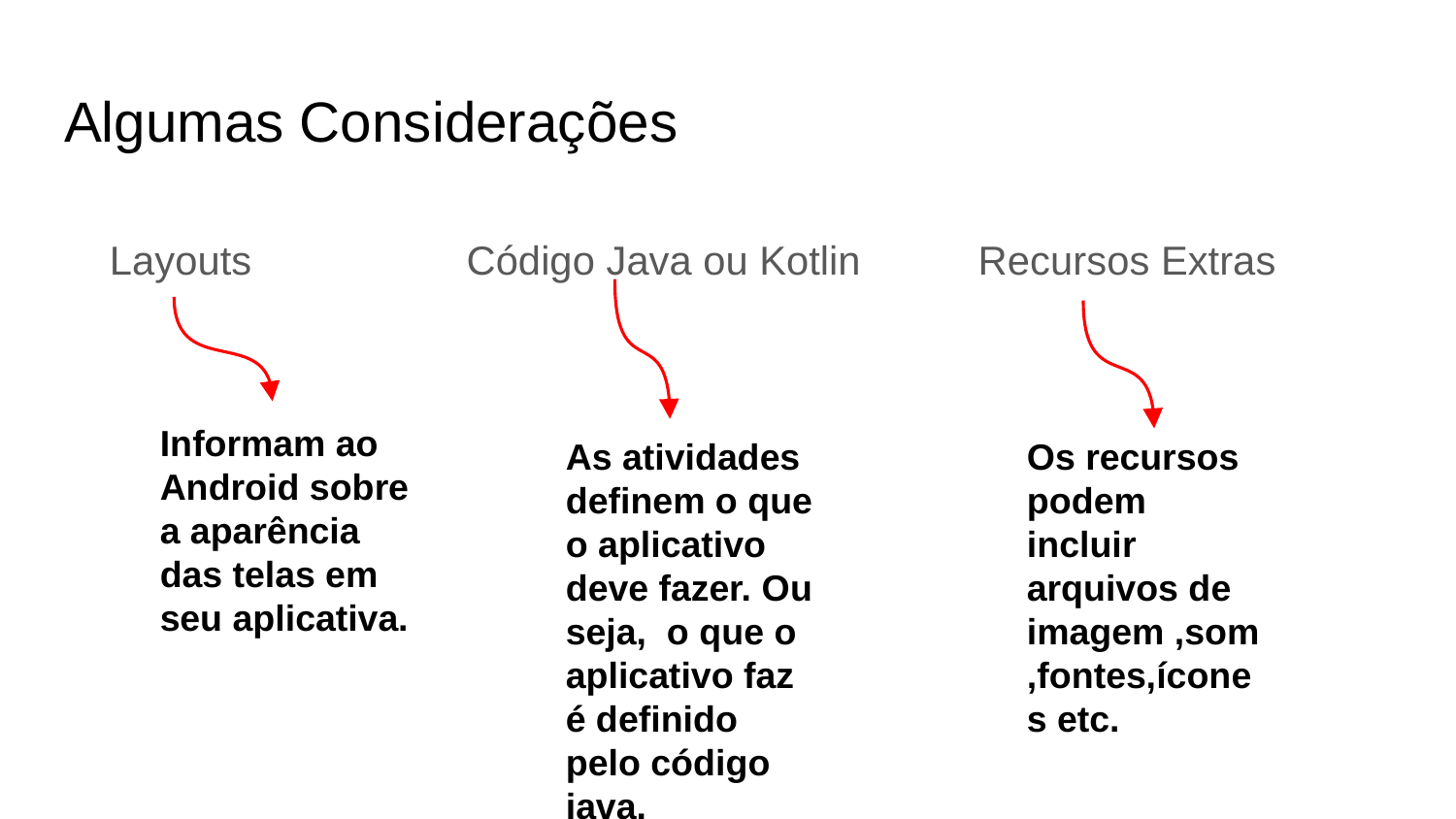

# Algumas Considerações
Layouts

Código Java ou Kotlin
Recursos Extras
Informam ao Android sobre a aparência das telas em seu aplicativa.
As atividades definem o que o aplicativo deve fazer. Ou seja,  o que o aplicativo faz é definido pelo código java.
Os recursos podem incluir arquivos de imagem ,som,fontes,ícones etc.